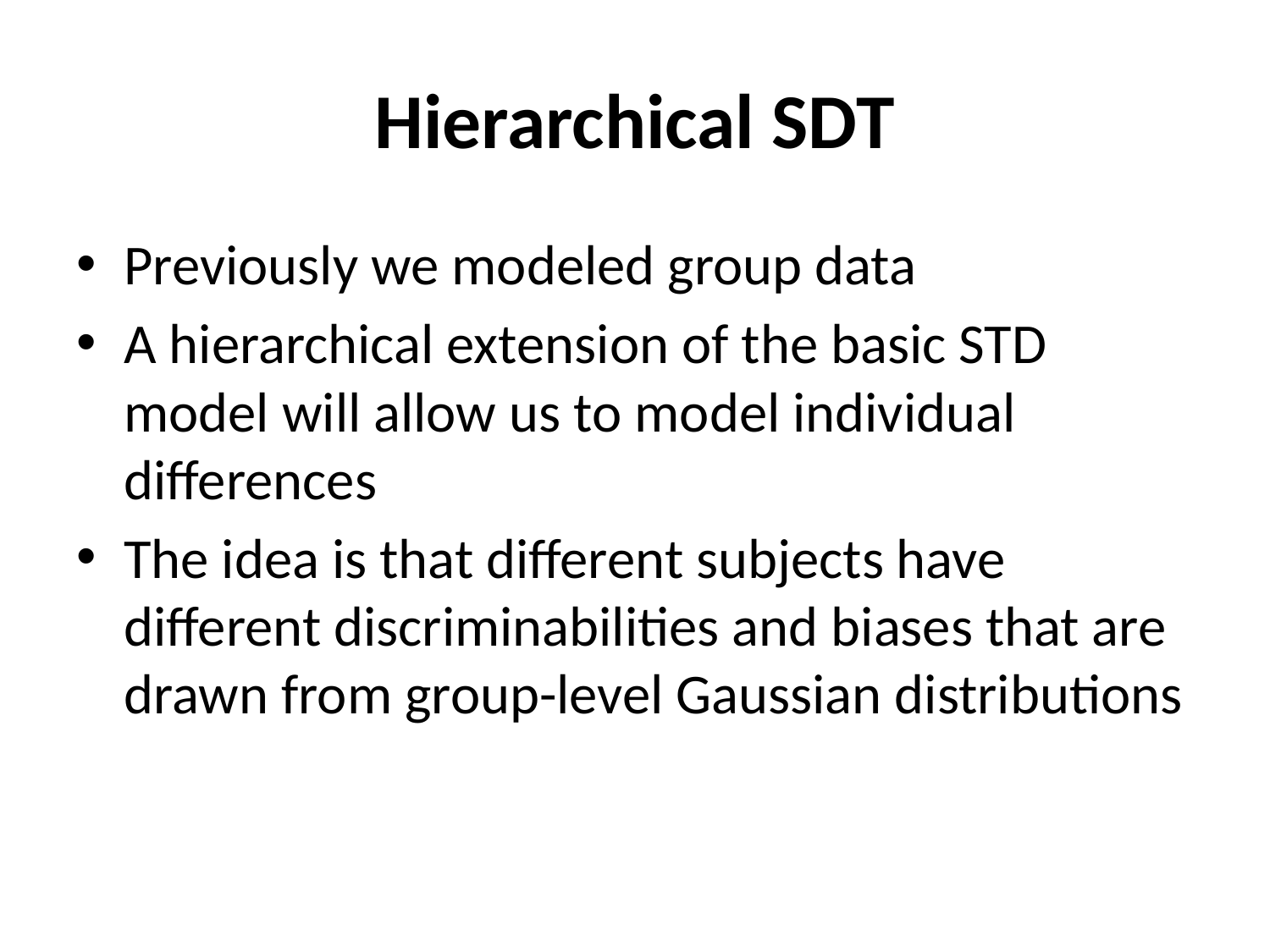

# Hierarchical SDT
Previously we modeled group data
A hierarchical extension of the basic STD model will allow us to model individual differences
The idea is that different subjects have different discriminabilities and biases that are drawn from group-level Gaussian distributions